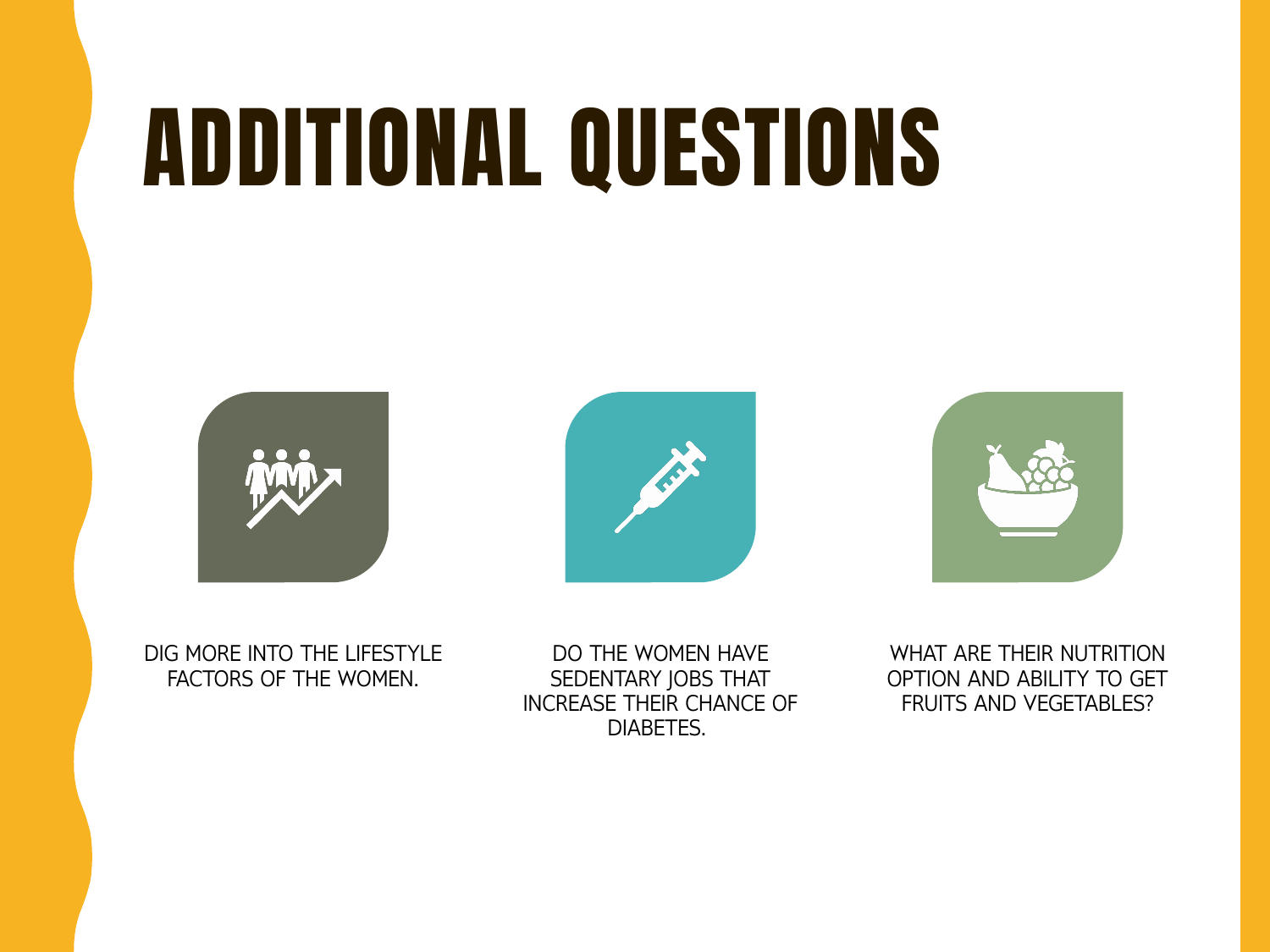

# Additional Questions
Dig more into the Lifestyle Factors of the women.
Do the women have sedentary jobs that increase their chance of Diabetes.
What are their nutrition option and ability to get fruits and vegetables?